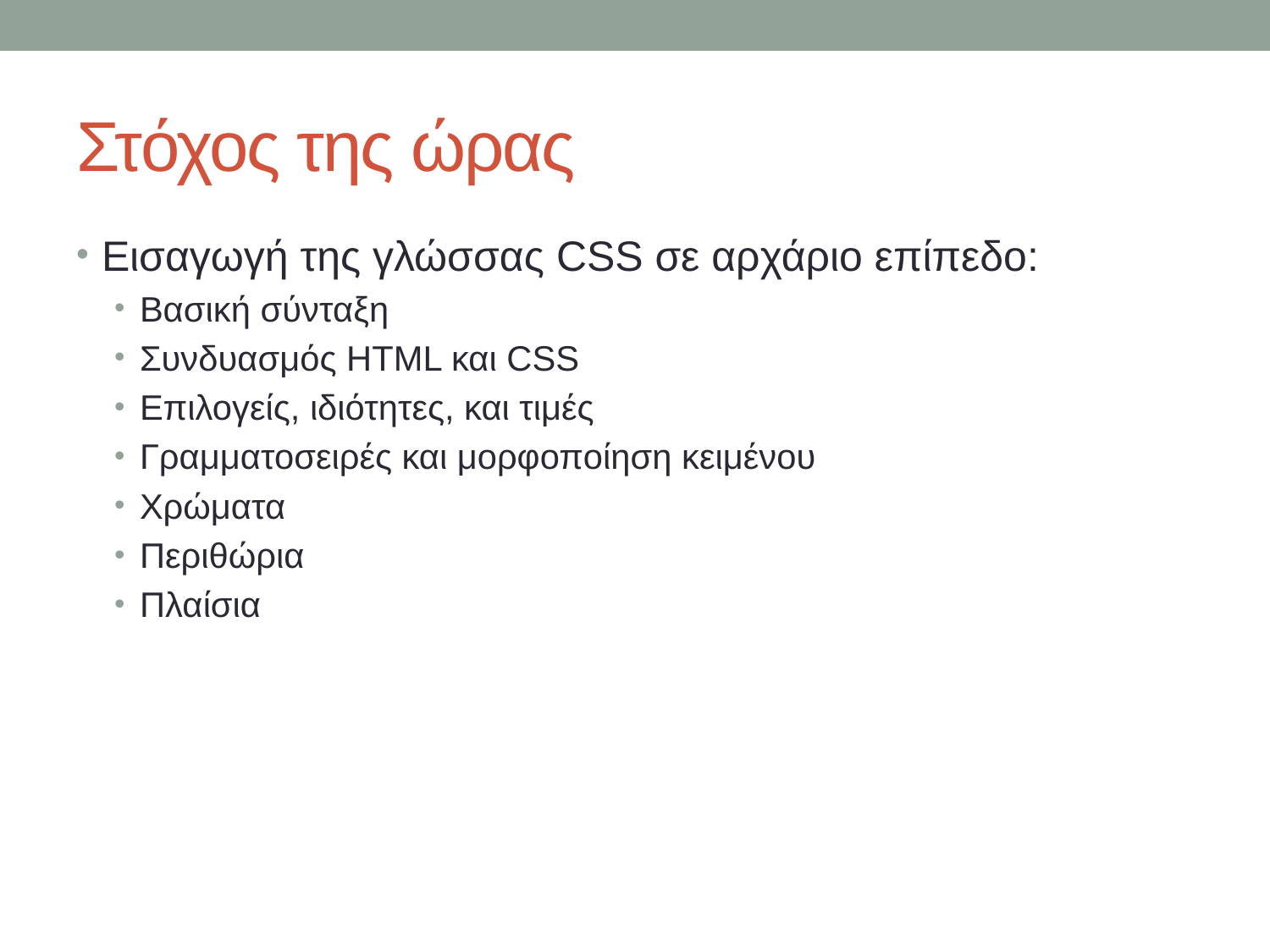

# Στόχος της ώρας
Εισαγωγή της γλώσσας CSS σε αρχάριο επίπεδο:
Βασική σύνταξη
Συνδυασμός HTML και CSS
Επιλογείς, ιδιότητες, και τιμές
Γραμματοσειρές και μορφοποίηση κειμένου
Χρώματα
Περιθώρια
Πλαίσια